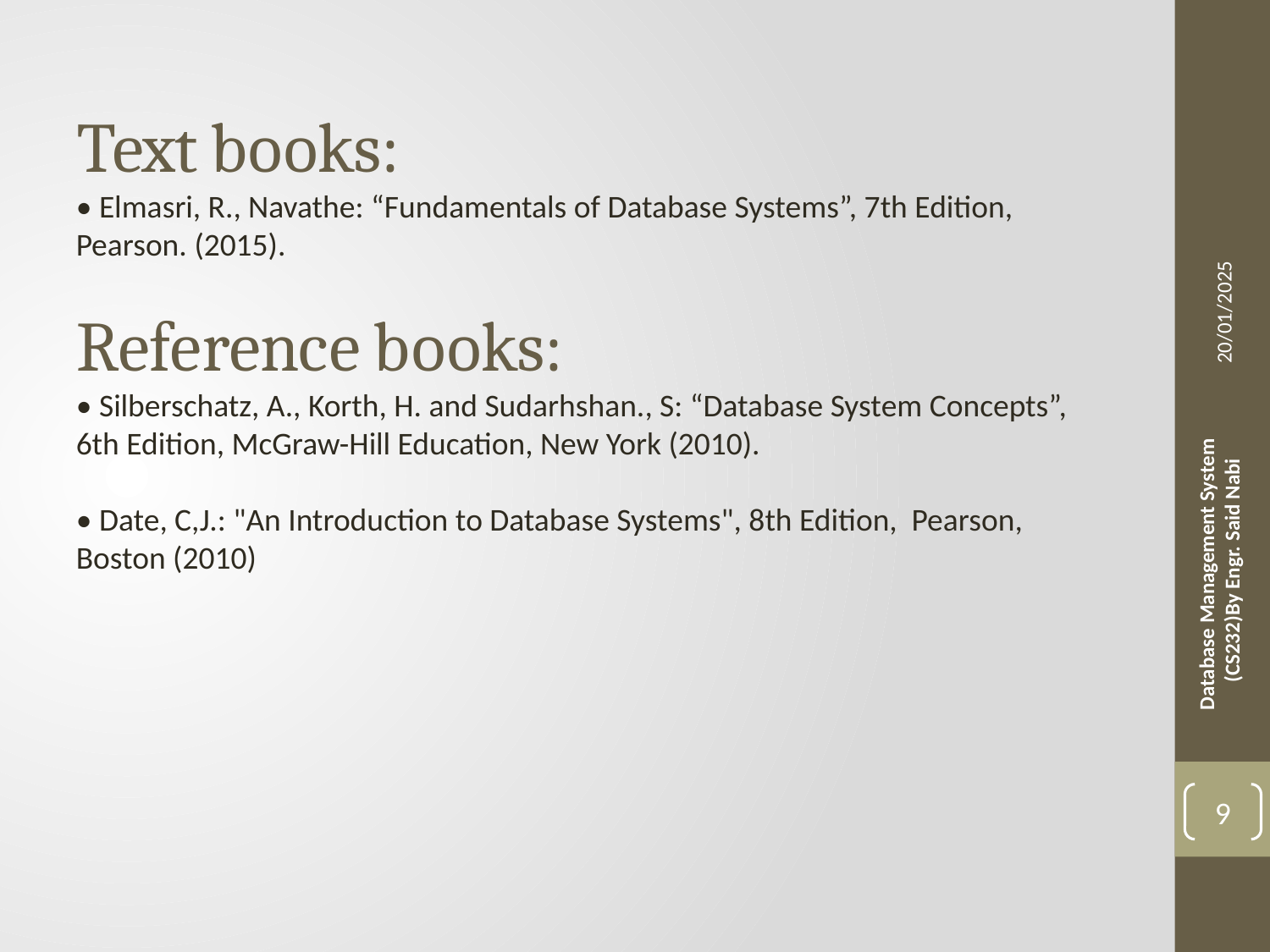

Text books:
• Elmasri, R., Navathe: “Fundamentals of Database Systems”, 7th Edition, Pearson. (2015).

Reference books:
• Silberschatz, A., Korth, H. and Sudarhshan., S: “Database System Concepts”, 6th Edition, McGraw-Hill Education, New York (2010).

• Date, C,J.: "An Introduction to Database Systems", 8th Edition,  Pearson, Boston (2010)
20/01/2025
 Database Management System (CS232)By Engr. Said Nabi
9